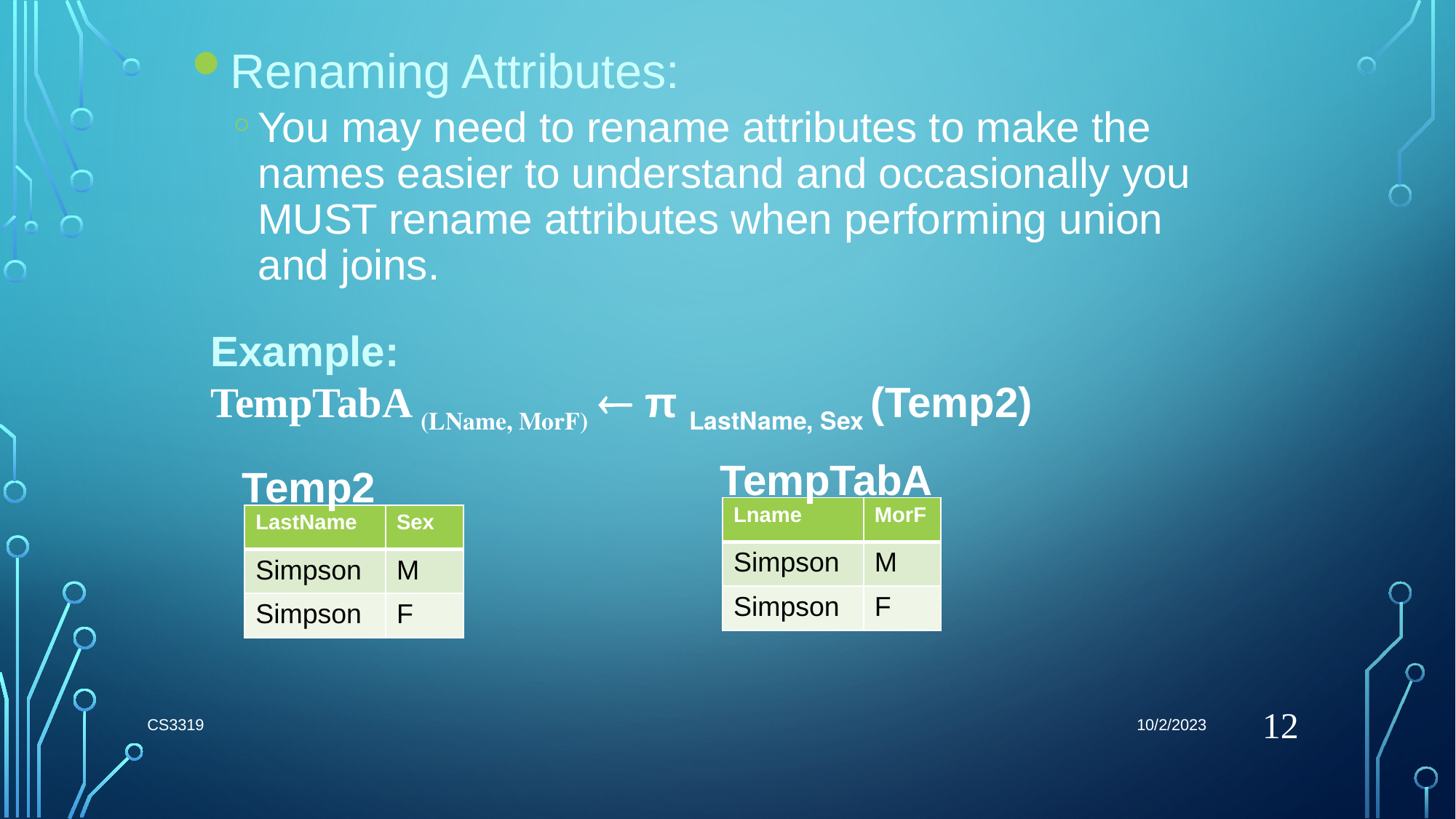

10/2/2023
Renaming Attributes:
You may need to rename attributes to make the names easier to understand and occasionally you MUST rename attributes when performing union and joins.
Example:
TempTabA (LName, MorF) ← π LastName, Sex (Temp2)
TempTabA
Temp2
| Lname | MorF |
| --- | --- |
| Simpson | M |
| Simpson | F |
| LastName | Sex |
| --- | --- |
| Simpson | M |
| Simpson | F |
12
CS3319